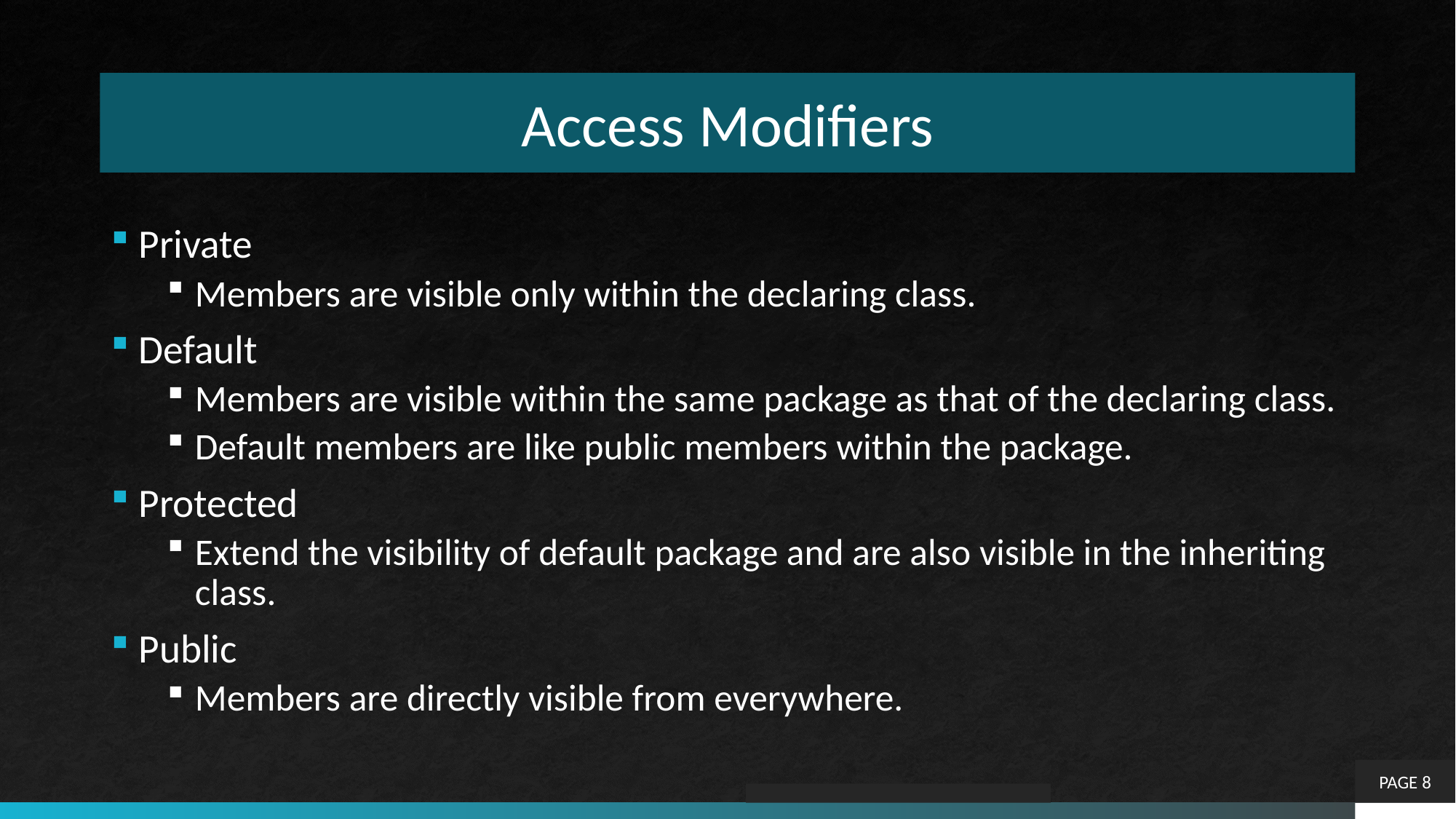

# Access Modifiers
Private
Members are visible only within the declaring class.
Default
Members are visible within the same package as that of the declaring class.
Default members are like public members within the package.
Protected
Extend the visibility of default package and are also visible in the inheriting class.
Public
Members are directly visible from everywhere.

PAGE 8